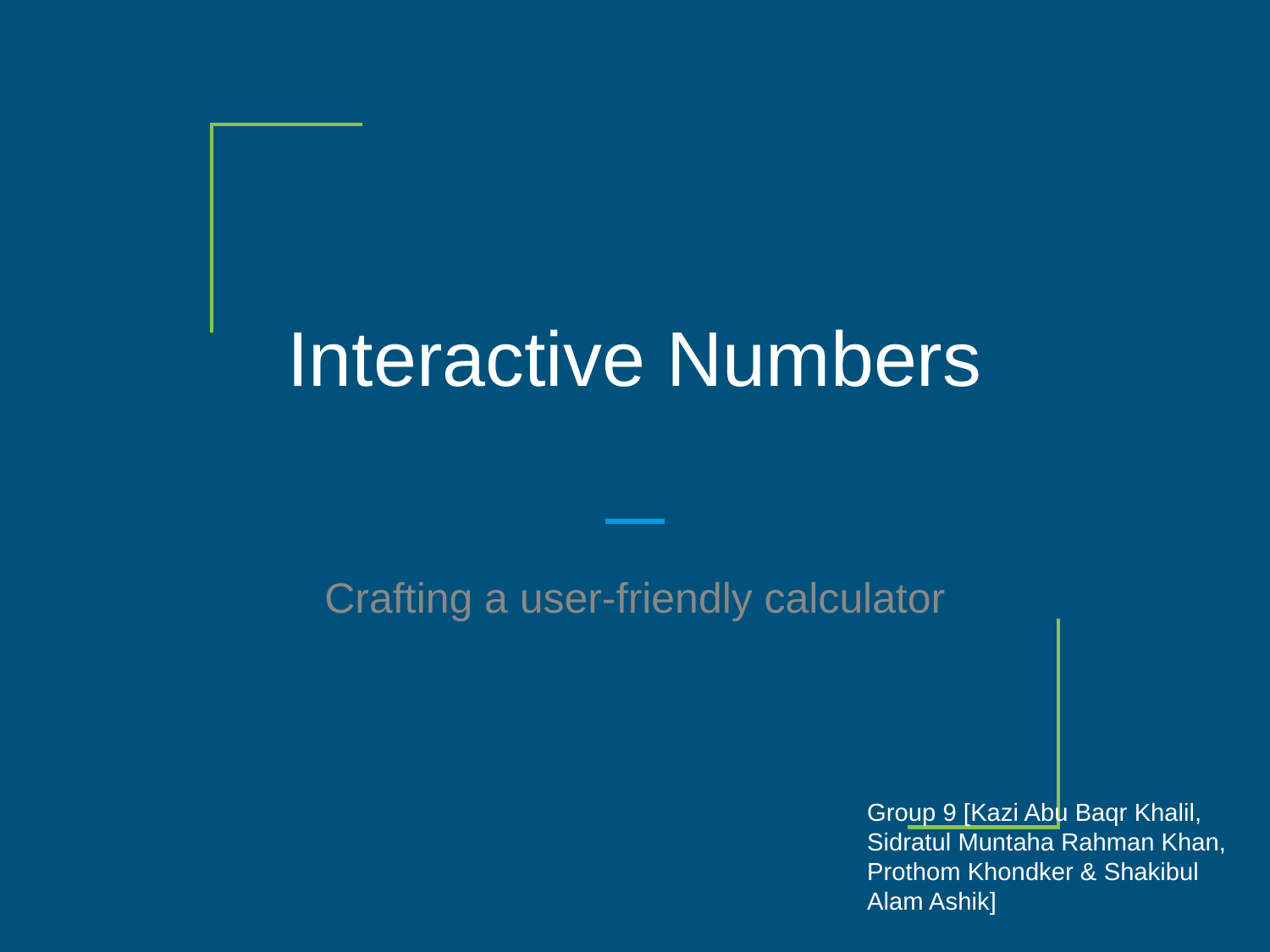

# Interactive Numbers
Crafting a user-friendly calculator
Group 9 [Kazi Abu Baqr Khalil, Sidratul Muntaha Rahman Khan, Prothom Khondker & Shakibul Alam Ashik]